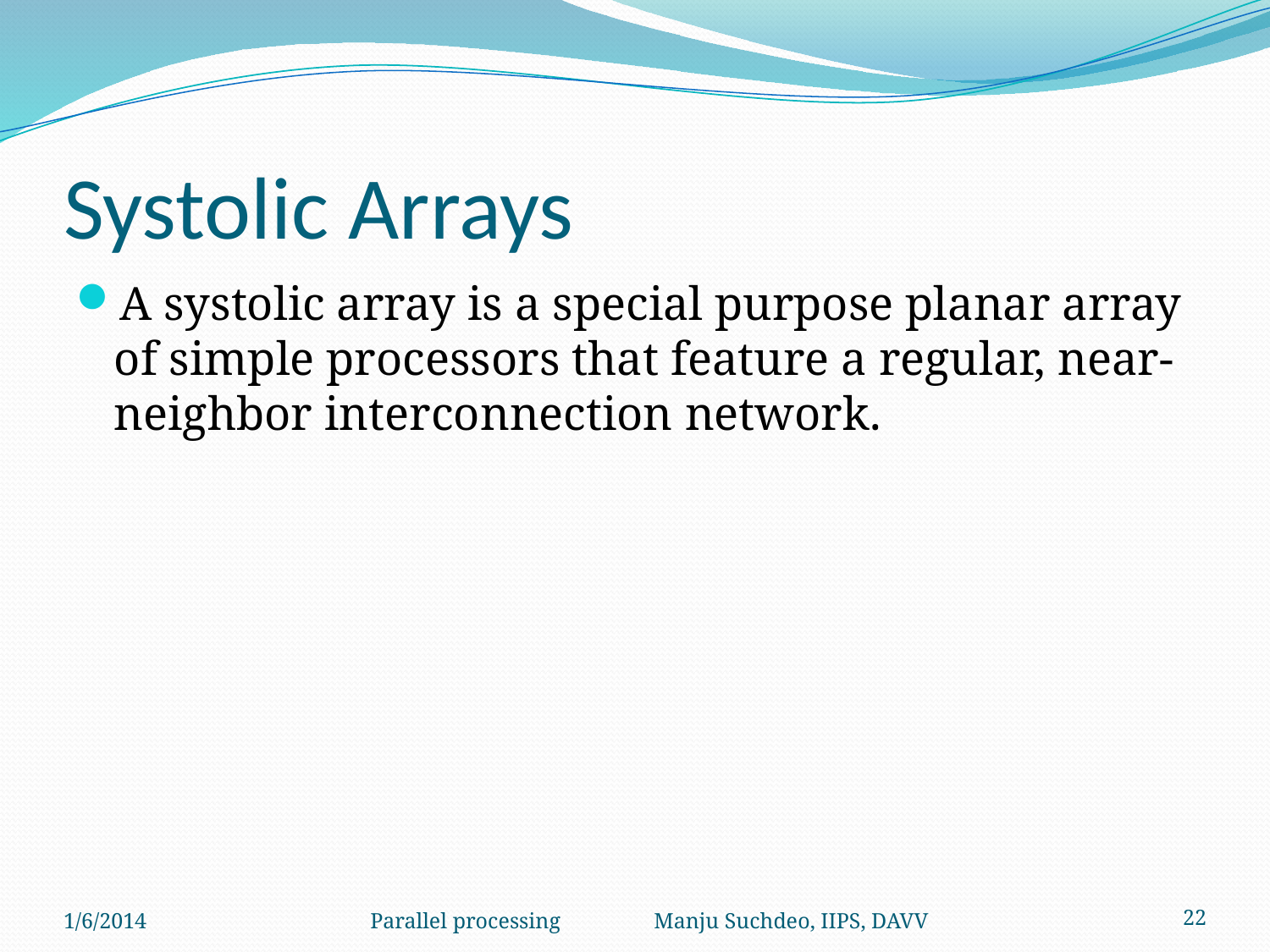

# Systolic Arrays
A systolic array is a special purpose planar array of simple processors that feature a regular, near-neighbor interconnection network.
1/6/2014
Parallel processing                 Manju Suchdeo, IIPS, DAVV
22